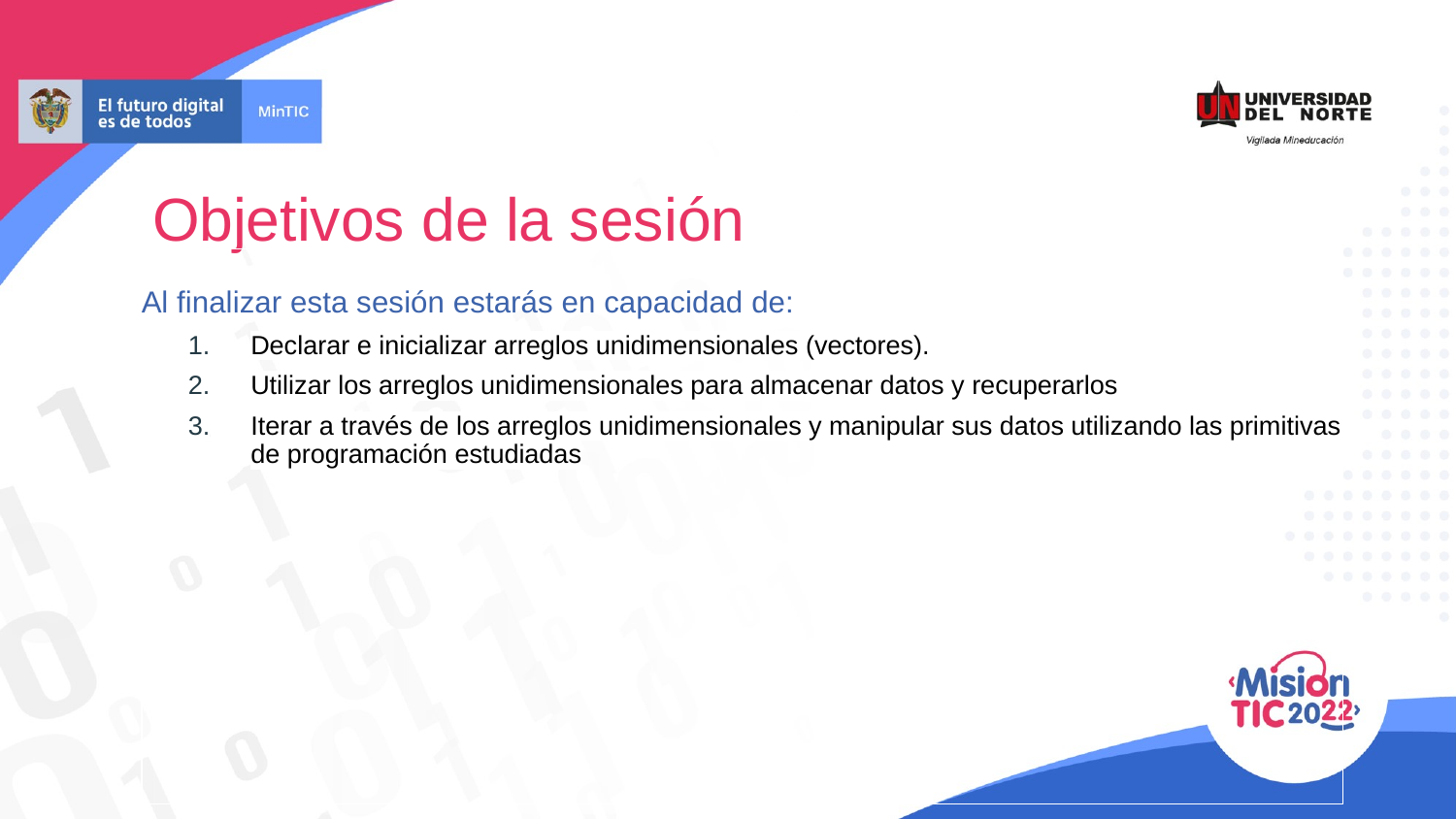

# Objetivos de la sesión

Al finalizar esta sesión estarás en capacidad de:
Declarar e inicializar arreglos unidimensionales (vectores).
Utilizar los arreglos unidimensionales para almacenar datos y recuperarlos
Iterar a través de los arreglos unidimensionales y manipular sus datos utilizando las primitivas de programación estudiadas